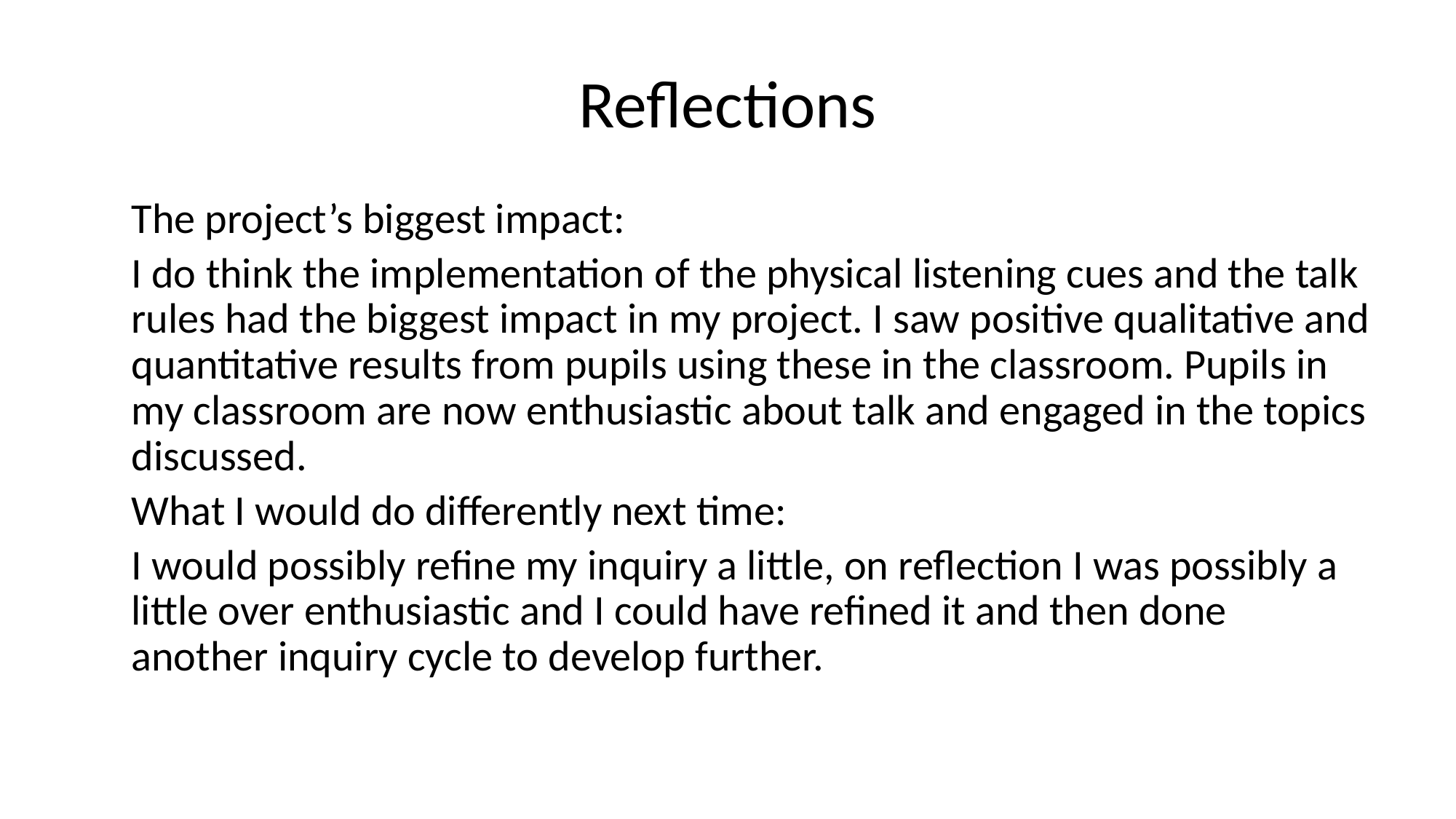

# Reflections
The project’s biggest impact:
I do think the implementation of the physical listening cues and the talk rules had the biggest impact in my project. I saw positive qualitative and quantitative results from pupils using these in the classroom. Pupils in my classroom are now enthusiastic about talk and engaged in the topics discussed.
What I would do differently next time:
I would possibly refine my inquiry a little, on reflection I was possibly a little over enthusiastic and I could have refined it and then done another inquiry cycle to develop further.